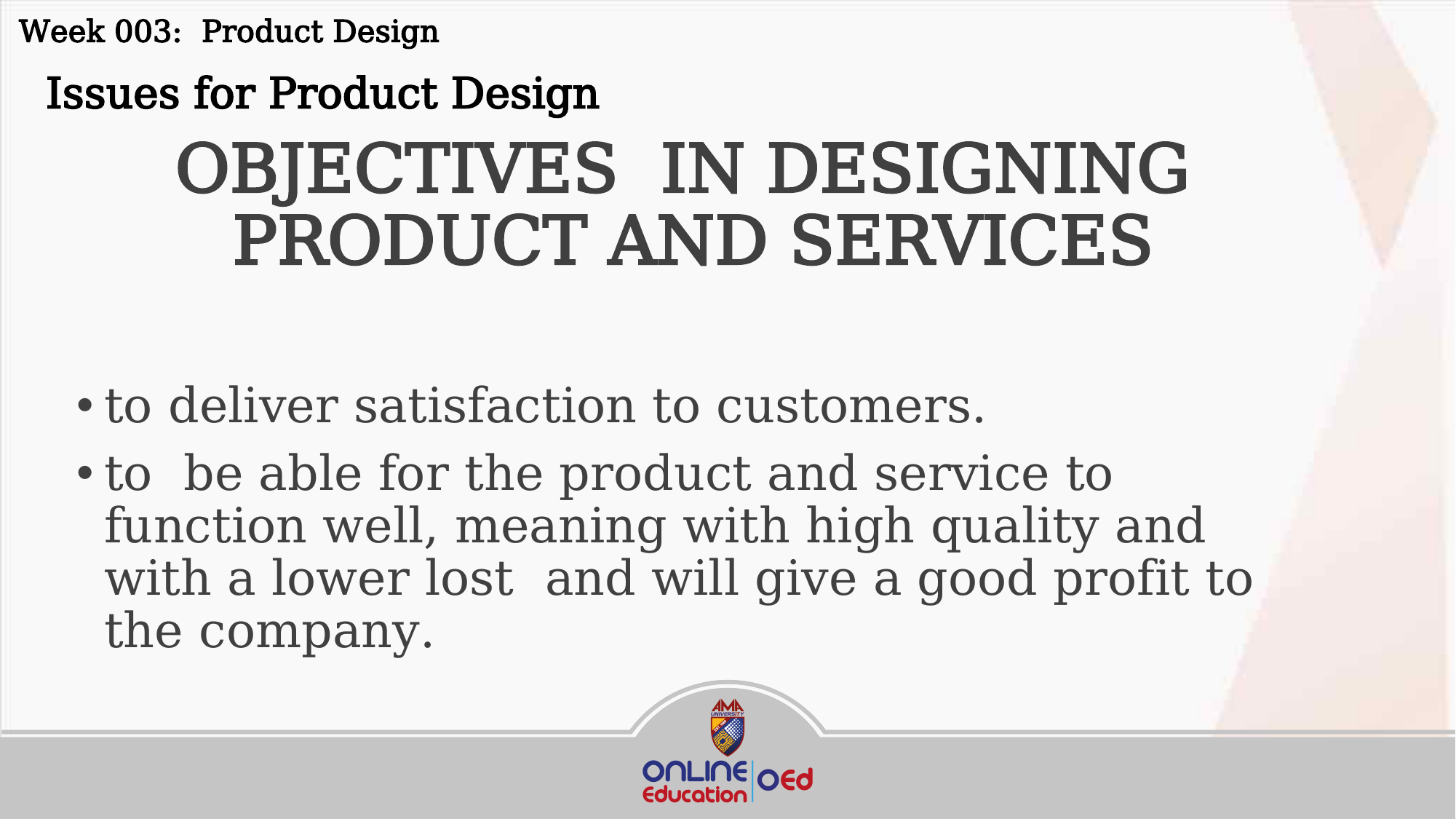

Week 003:  Product Design
  Issues for Product Design
OBJECTIVES  IN DESIGNING  PRODUCT AND SERVICES

to deliver satisfaction to customers.
to  be able for the product and service to function well, meaning with high quality and with a lower lost  and will give a good profit to the company.